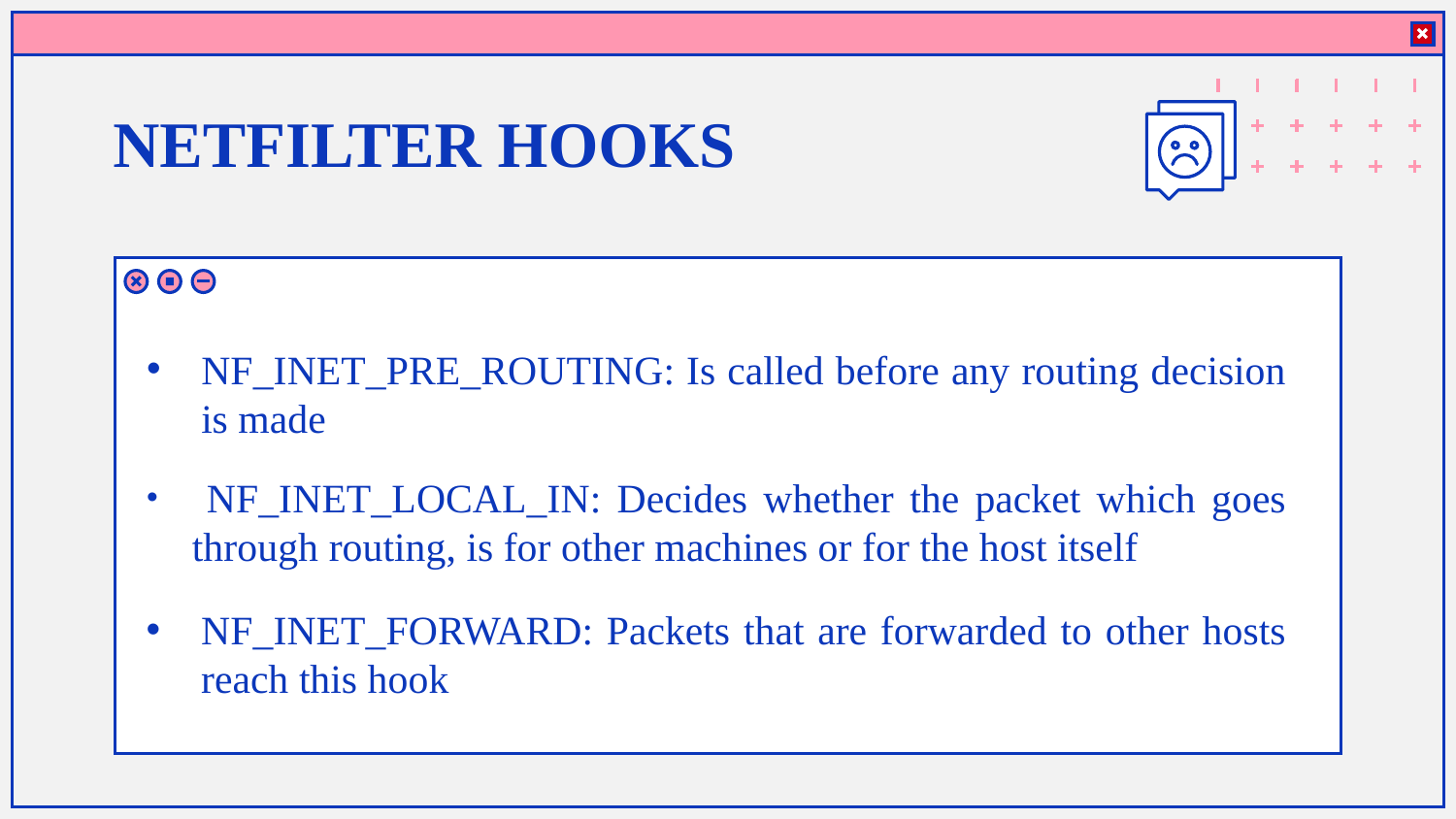

# NETFILTER HOOKS

NF_INET_PRE_ROUTING: Is called before any routing decision is made
 NF_INET_LOCAL_IN: Decides whether the packet which goes through routing, is for other machines or for the host itself
NF_INET_FORWARD: Packets that are forwarded to other hosts reach this hook